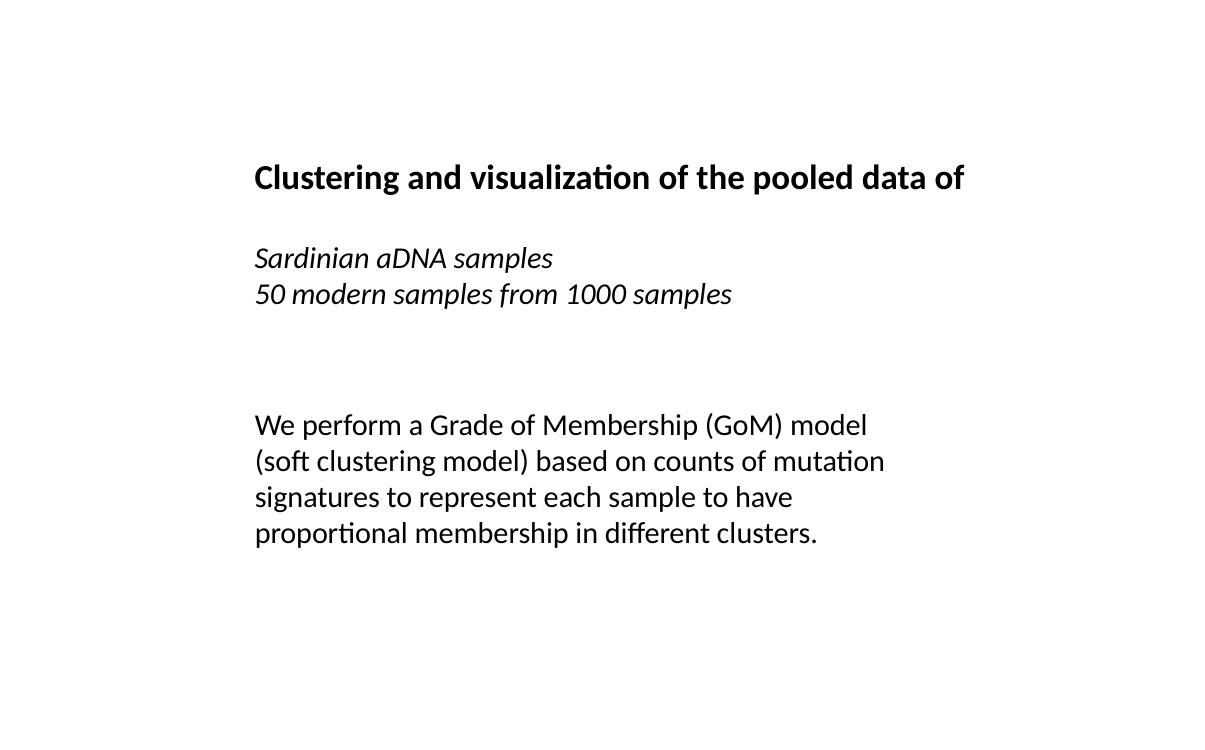

Clustering and visualization of the pooled data of

Sardinian aDNA samples
50 modern samples from 1000 samples
We perform a Grade of Membership (GoM) model (soft clustering model) based on counts of mutation signatures to represent each sample to have proportional membership in different clusters.